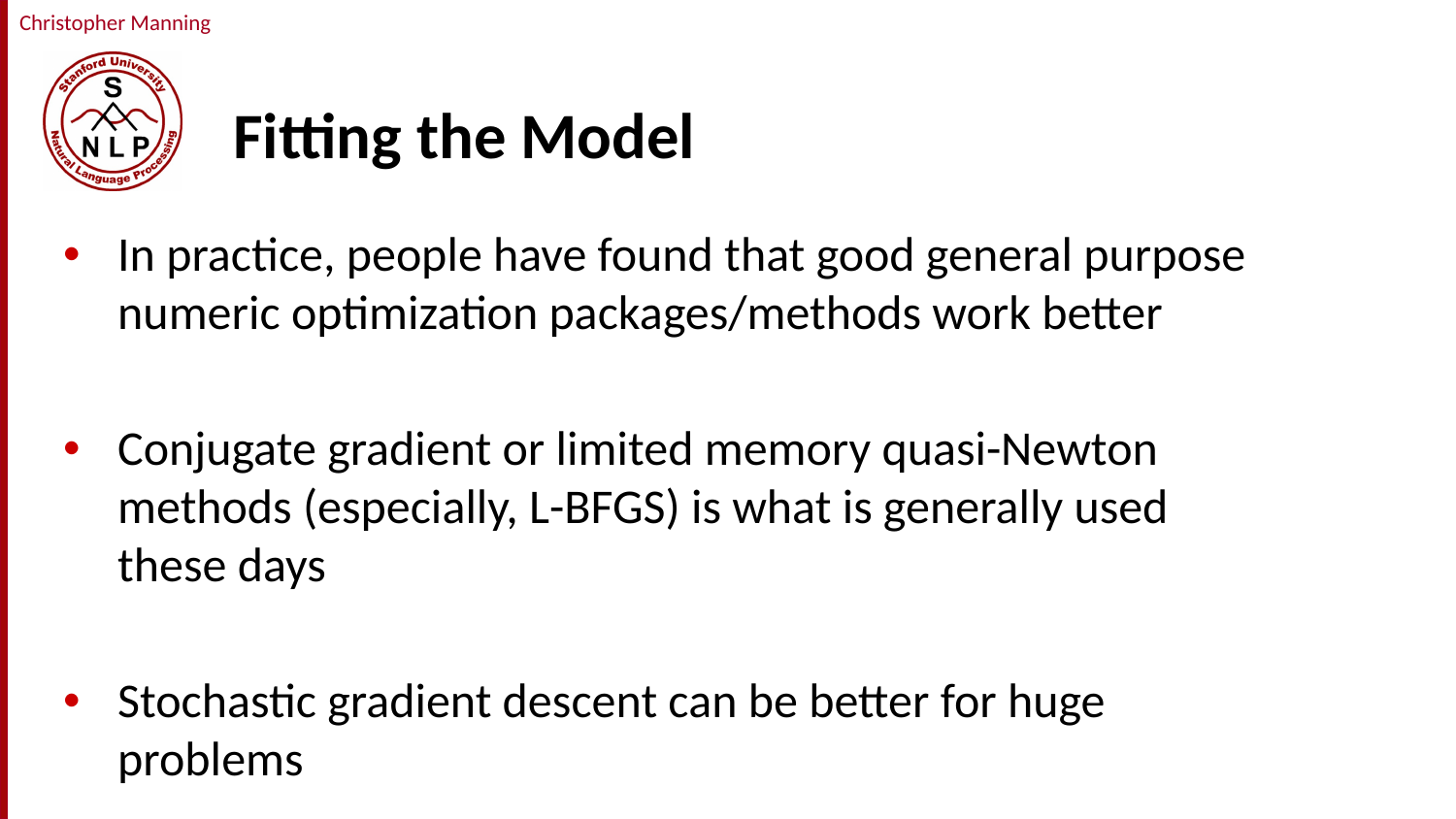

# Fitting the Model
In practice, people have found that good general purpose numeric optimization packages/methods work better

Conjugate gradient or limited memory quasi-Newton methods (especially, L-BFGS) is what is generally used these days

Stochastic gradient descent can be better for huge problems